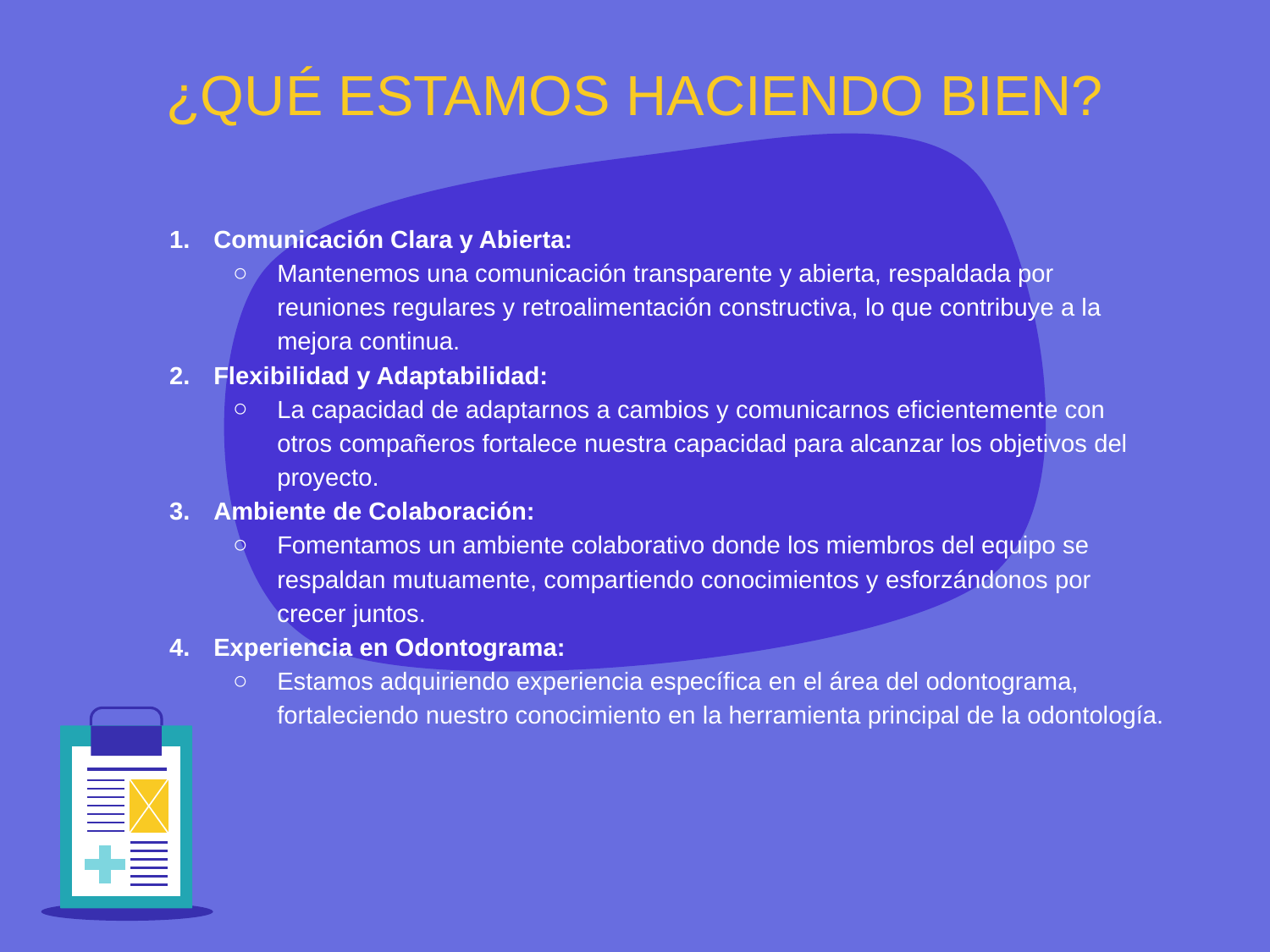

# ¿QUÉ ESTAMOS HACIENDO BIEN?

Comunicación Clara y Abierta:
Mantenemos una comunicación transparente y abierta, respaldada por reuniones regulares y retroalimentación constructiva, lo que contribuye a la mejora continua.
Flexibilidad y Adaptabilidad:
La capacidad de adaptarnos a cambios y comunicarnos eficientemente con otros compañeros fortalece nuestra capacidad para alcanzar los objetivos del proyecto.
Ambiente de Colaboración:
Fomentamos un ambiente colaborativo donde los miembros del equipo se respaldan mutuamente, compartiendo conocimientos y esforzándonos por crecer juntos.
Experiencia en Odontograma:
Estamos adquiriendo experiencia específica en el área del odontograma, fortaleciendo nuestro conocimiento en la herramienta principal de la odontología.

3